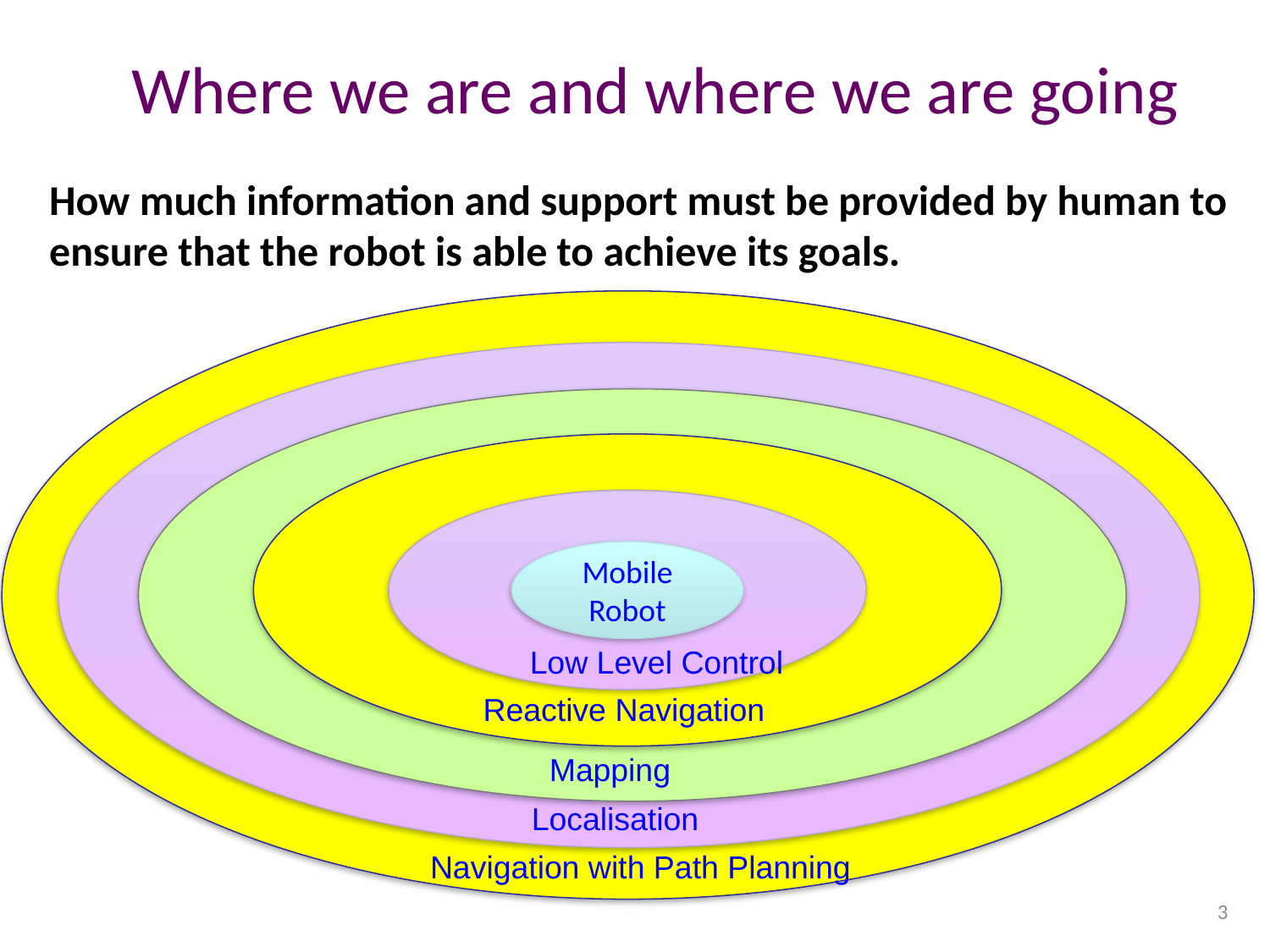

# Where we are and where we are going
How much information and support must be provided by human to ensure that the robot is able to achieve its goals.

Mobile Robot
Low Level Control
Reactive Navigation
Localisation
Navigation with Path Planning
Mapping
3